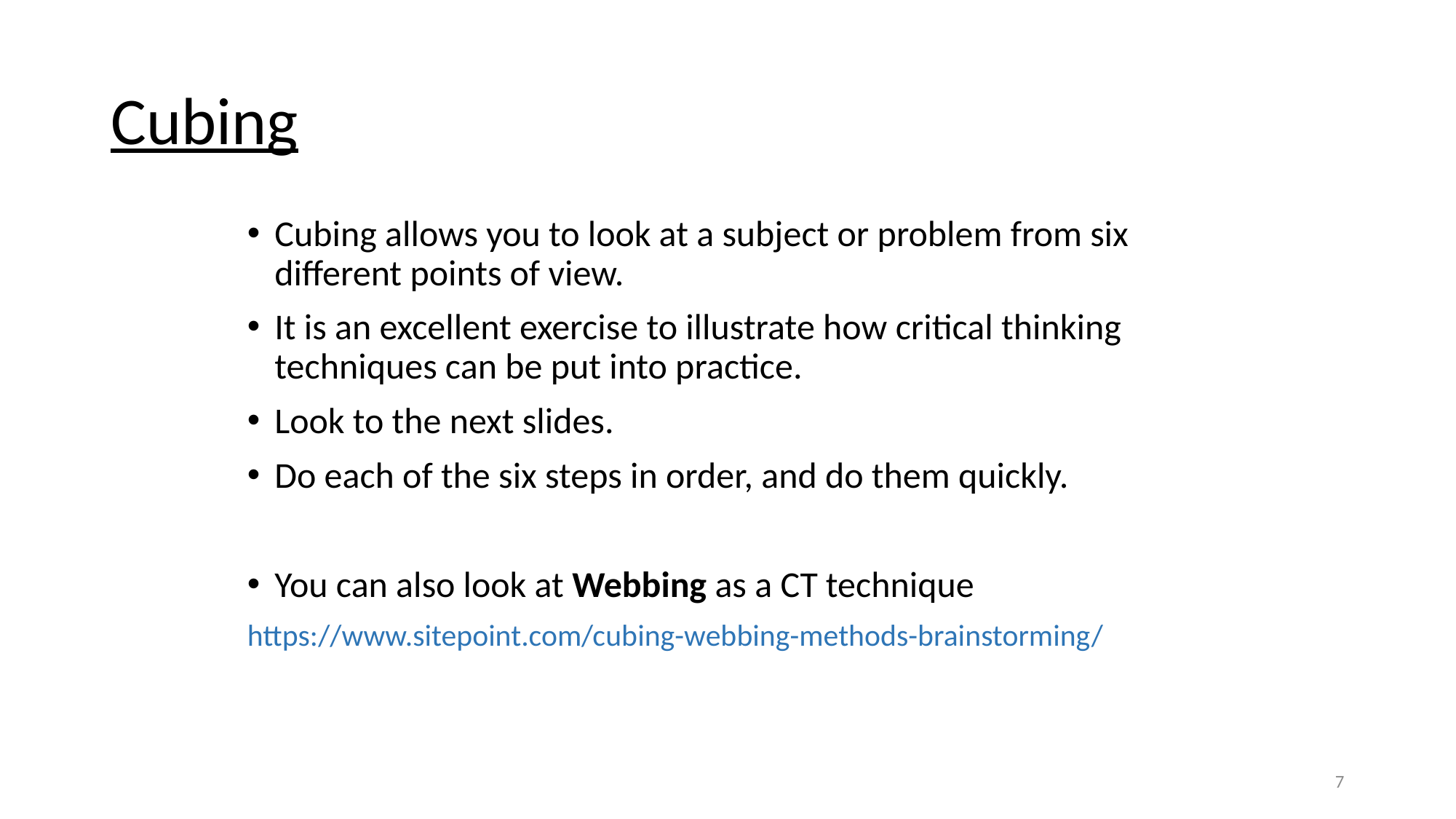

# Cubing
Cubing allows you to look at a subject or problem from six different points of view.
It is an excellent exercise to illustrate how critical thinking techniques can be put into practice.
Look to the next slides.
Do each of the six steps in order, and do them quickly.

You can also look at Webbing as a CT technique
https://www.sitepoint.com/cubing-webbing-methods-brainstorming/
7